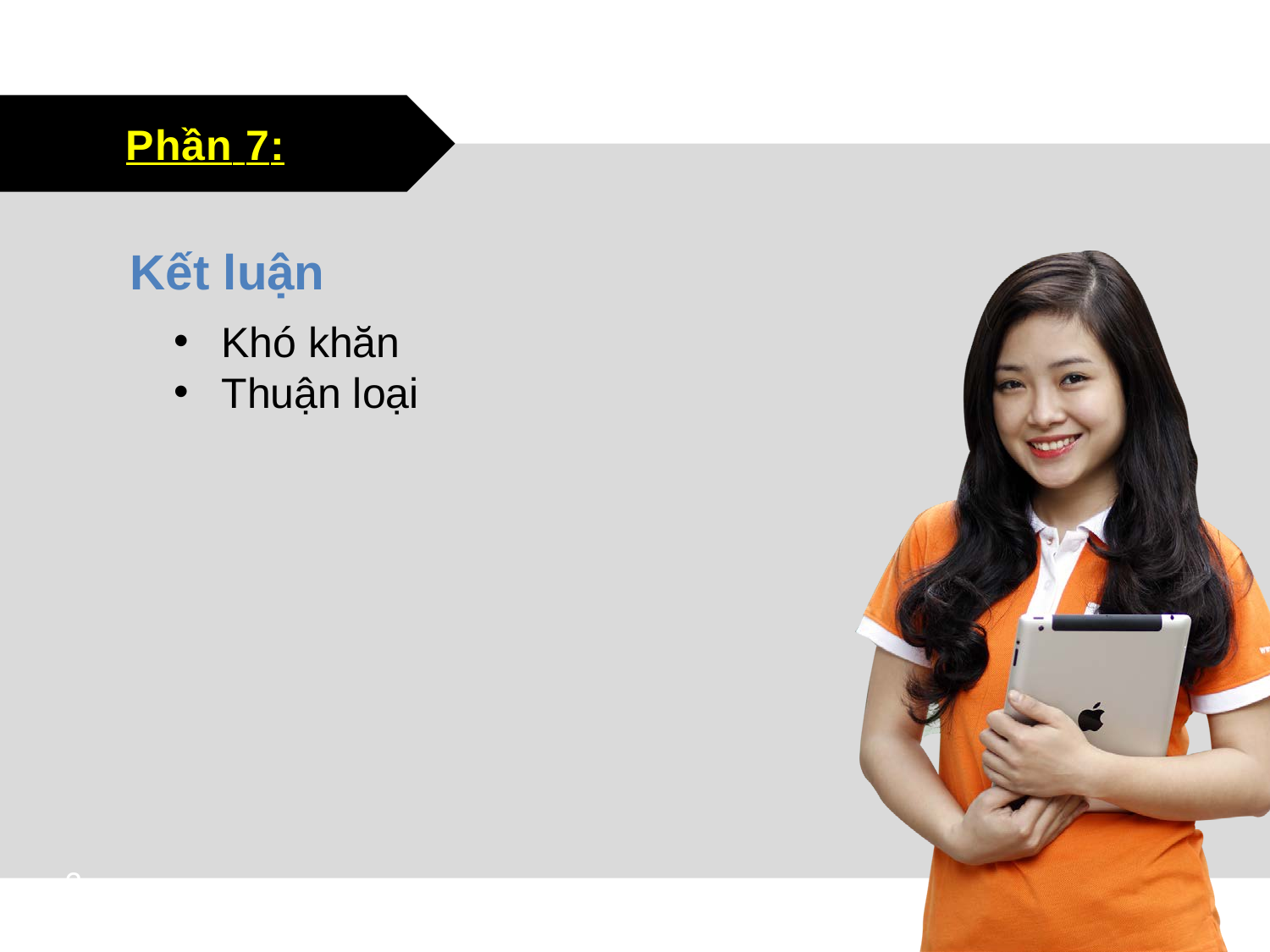

# Phần 7:

Kết luận
Khó khăn
Thuận loại
2